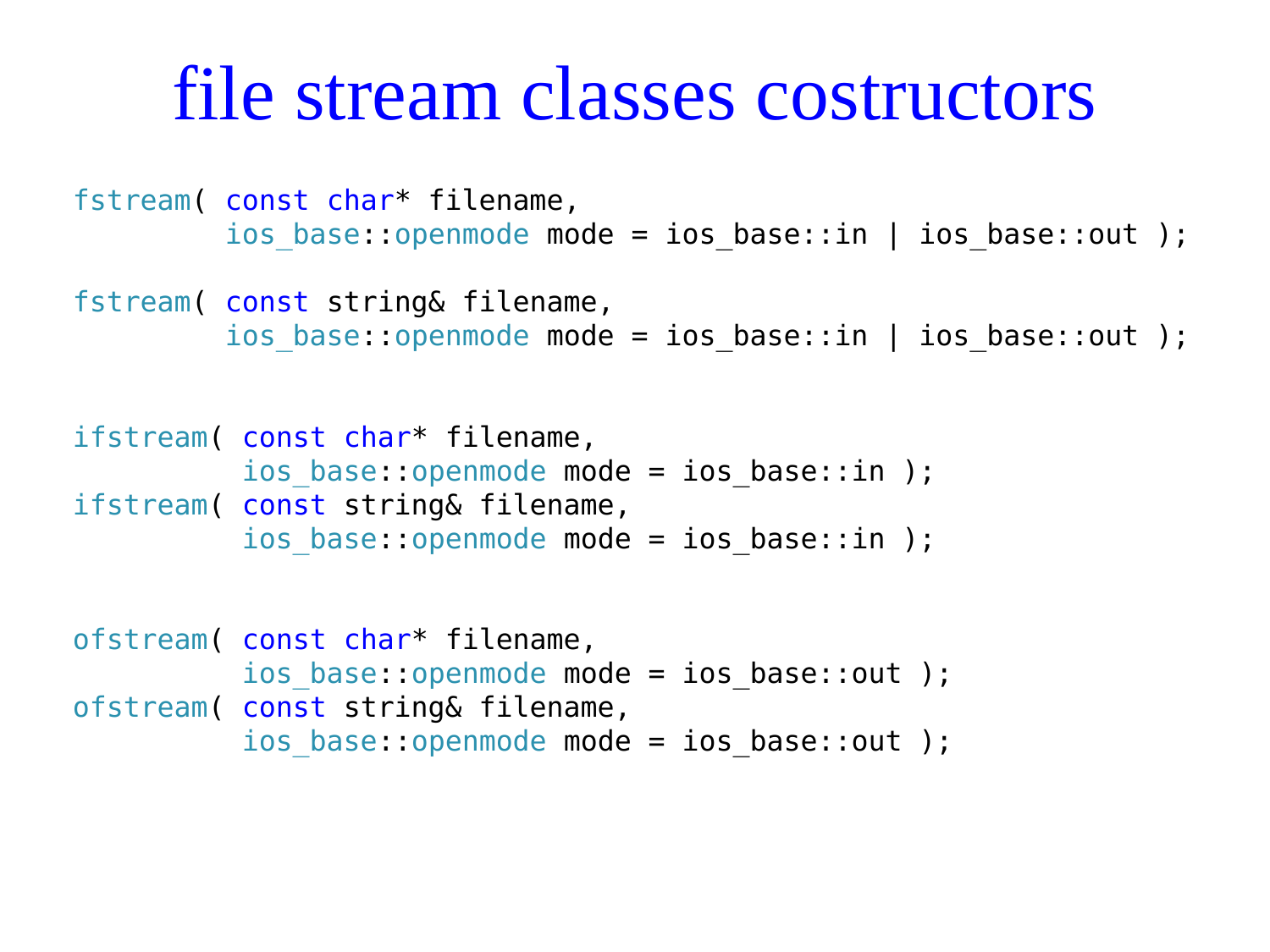

# file stream classes costructors
fstream( const char* filename,
         ios_base::openmode mode = ios_base::in | ios_base::out );

fstream( const string& filename,
         ios_base::openmode mode = ios_base::in | ios_base::out );

ifstream( const char* filename,
          ios_base::openmode mode = ios_base::in );
ifstream( const string& filename,
          ios_base::openmode mode = ios_base::in );

ofstream( const char* filename,
          ios_base::openmode mode = ios_base::out );
ofstream( const string& filename,
          ios_base::openmode mode = ios_base::out );